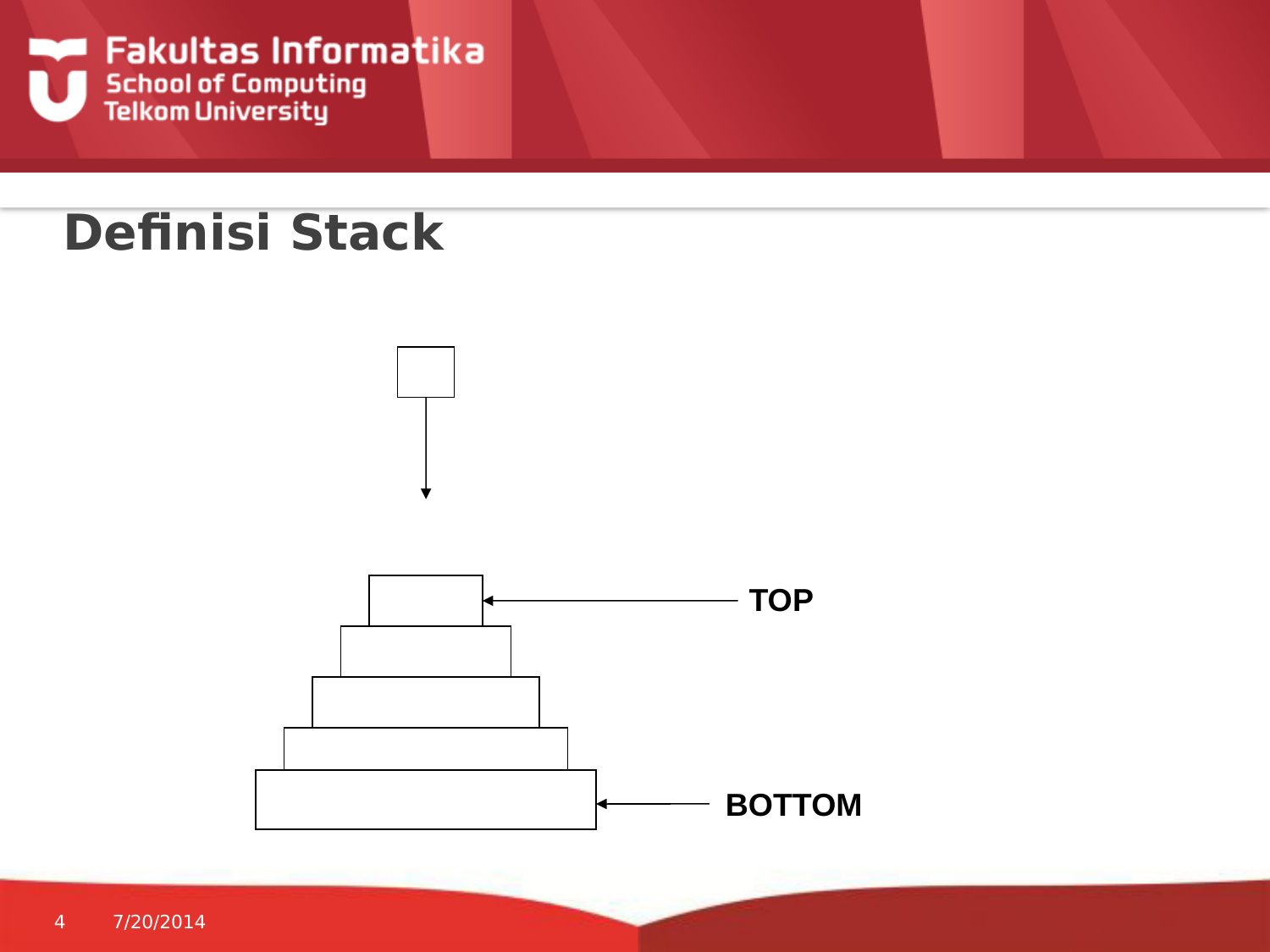

# Definisi Stack

TOP

BOTTOM

4
7/20/2014